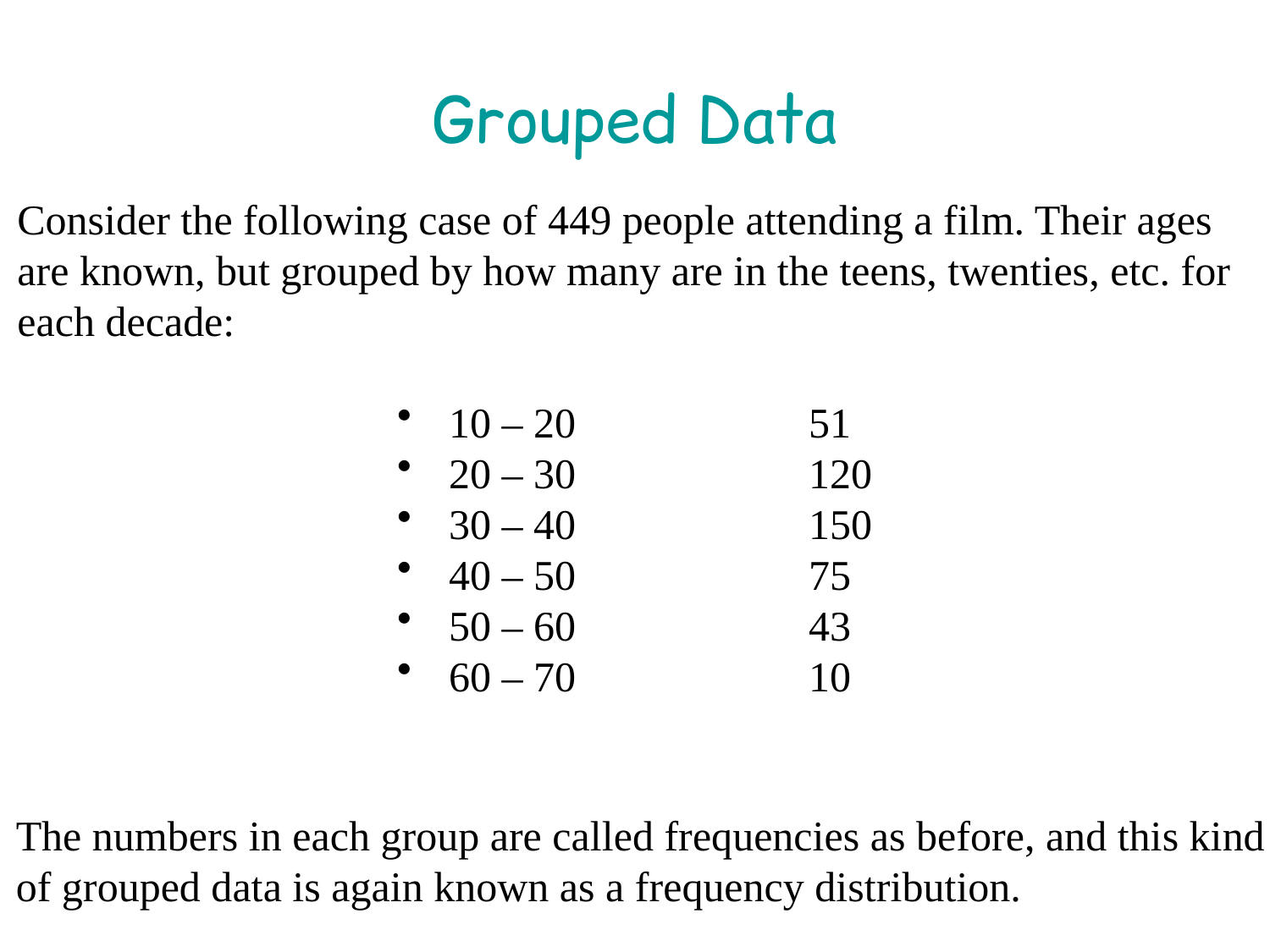

# Grouped Data
Consider the following case of 449 people attending a film. Their ages
are known, but grouped by how many are in the teens, twenties, etc. for
each decade:
  10 – 20		51
  20 – 30		120
  30 – 40		150
  40 – 50		75
  50 – 60		43
  60 – 70		10
The numbers in each group are called frequencies as before, and this kind
of grouped data is again known as a frequency distribution.